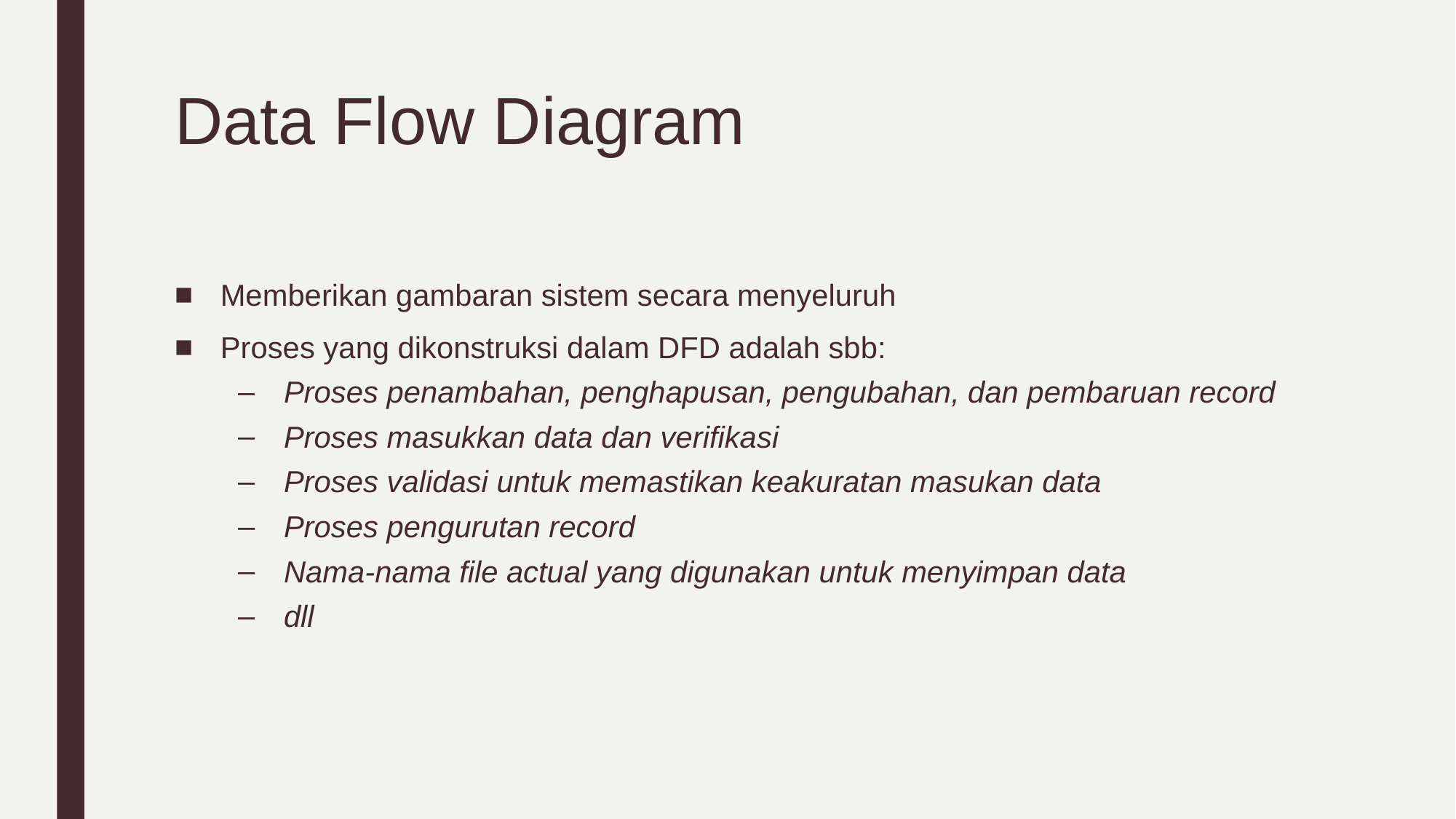

# Data Flow Diagram
Memberikan gambaran sistem secara menyeluruh
Proses yang dikonstruksi dalam DFD adalah sbb:
Proses penambahan, penghapusan, pengubahan, dan pembaruan record
Proses masukkan data dan verifikasi
Proses validasi untuk memastikan keakuratan masukan data
Proses pengurutan record
Nama-nama file actual yang digunakan untuk menyimpan data
dll